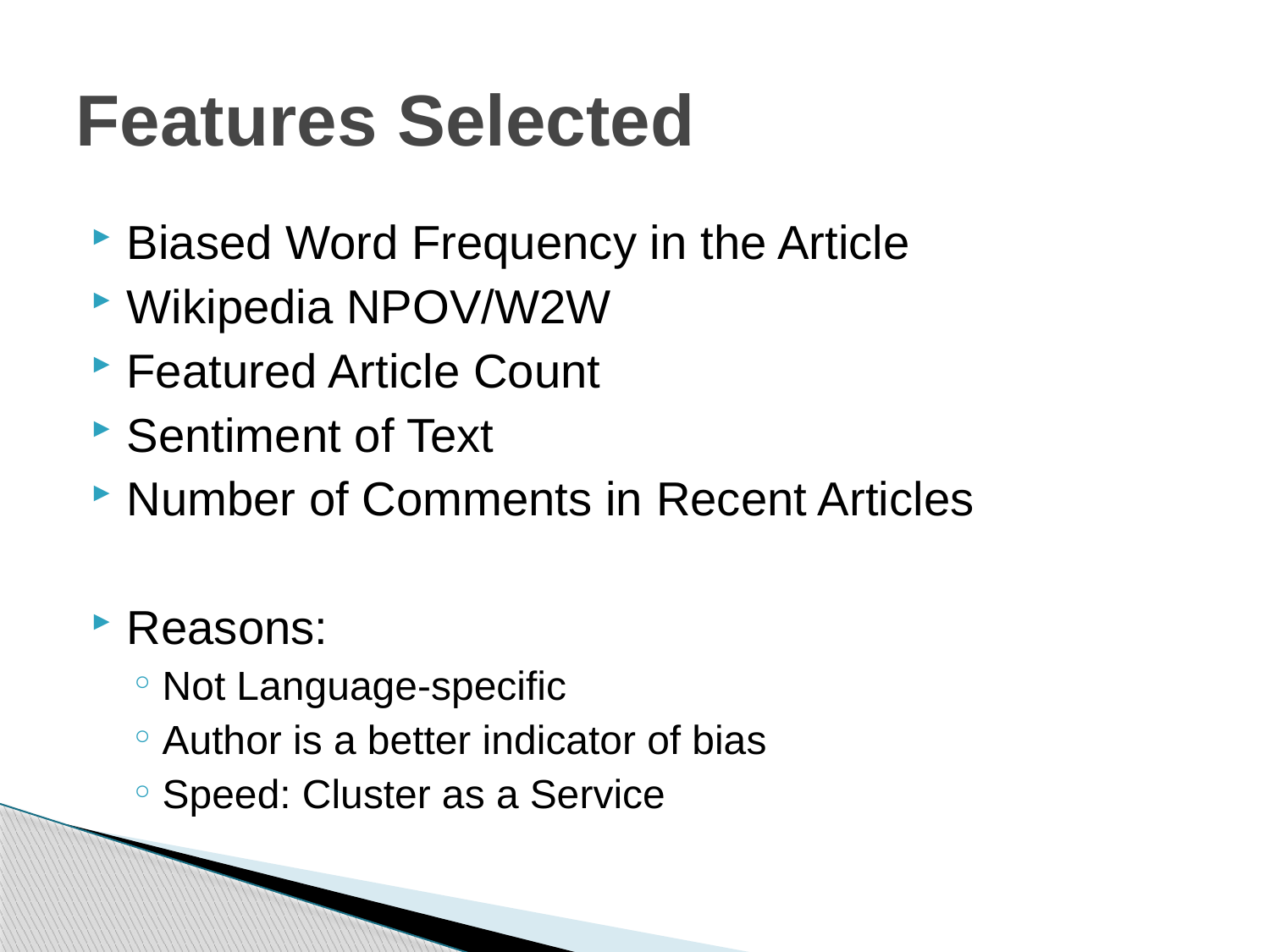

# Features Selected
Biased Word Frequency in the Article
Wikipedia NPOV/W2W
Featured Article Count
Sentiment of Text
Number of Comments in Recent Articles

Reasons:
Not Language-specific
Author is a better indicator of bias
Speed: Cluster as a Service